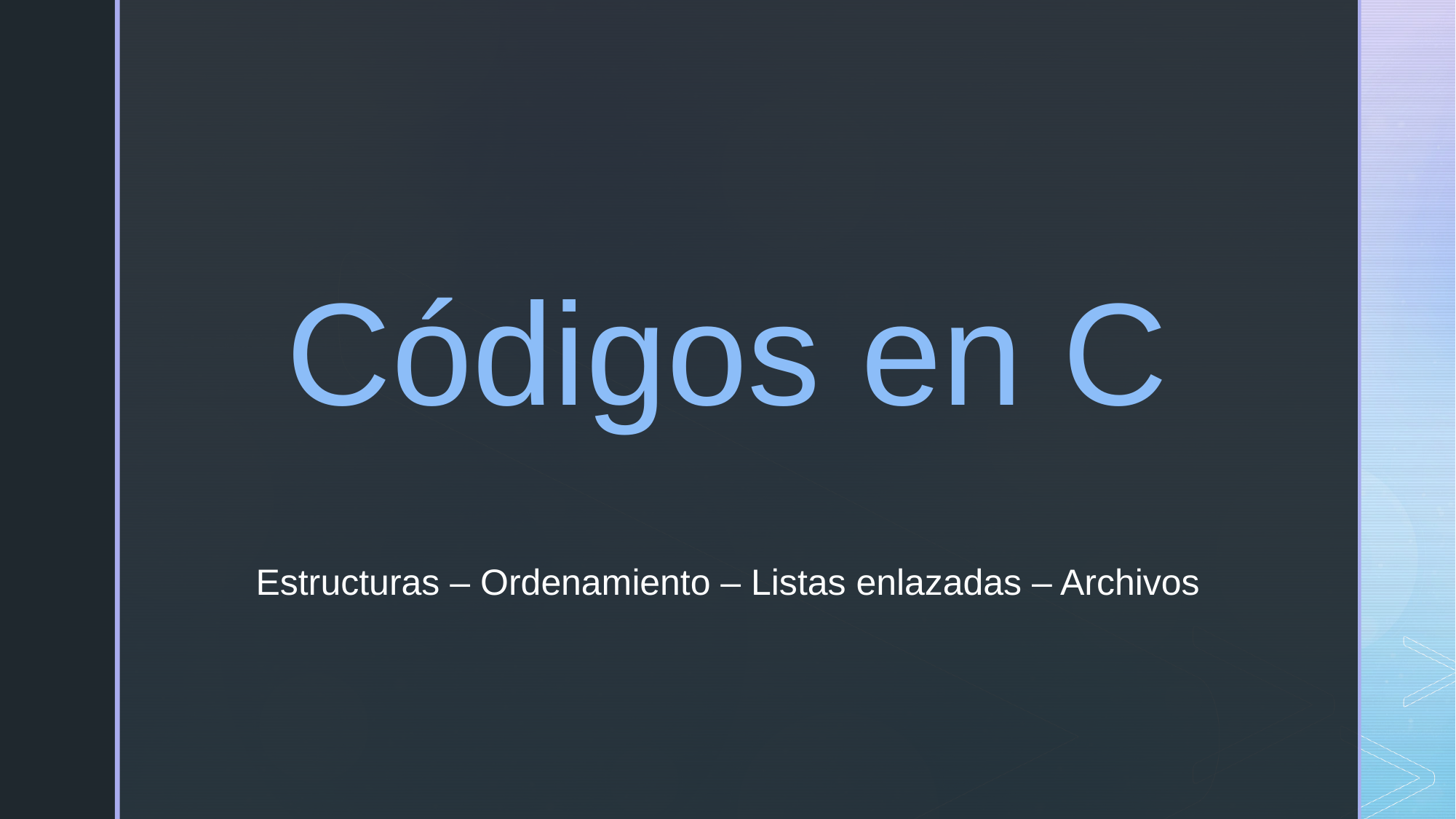

Códigos en C
Estructuras – Ordenamiento – Listas enlazadas – Archivos